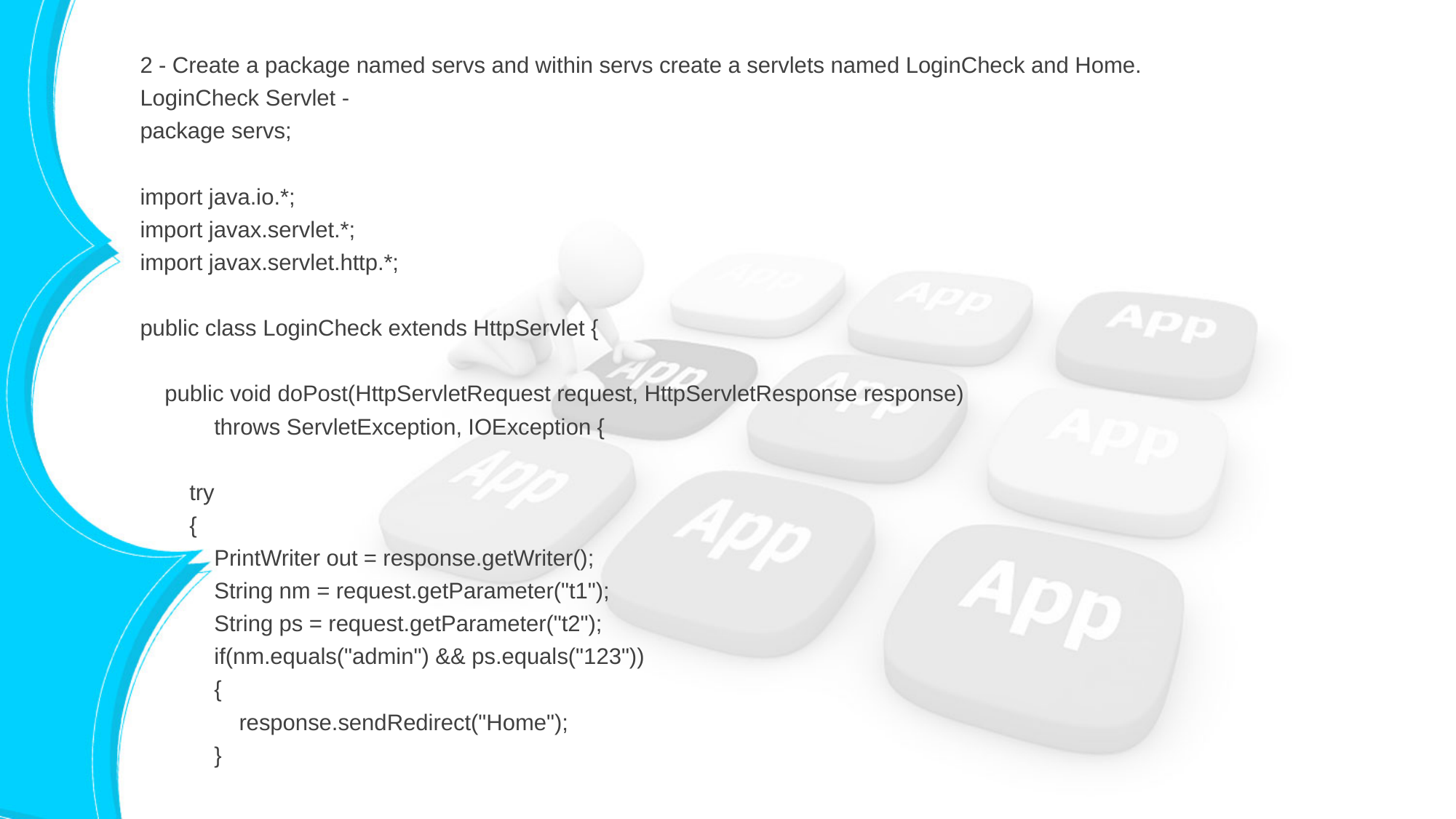

2 - Create a package named servs and within servs create a servlets named LoginCheck and Home.
LoginCheck Servlet -
package servs;

import java.io.*;
import javax.servlet.*;
import javax.servlet.http.*;

public class LoginCheck extends HttpServlet {

    public void doPost(HttpServletRequest request, HttpServletResponse response)
            throws ServletException, IOException {

        try
        {
            PrintWriter out = response.getWriter();
            String nm = request.getParameter("t1");
            String ps = request.getParameter("t2");
            if(nm.equals("admin") && ps.equals("123"))
            {
                response.sendRedirect("Home");
            }